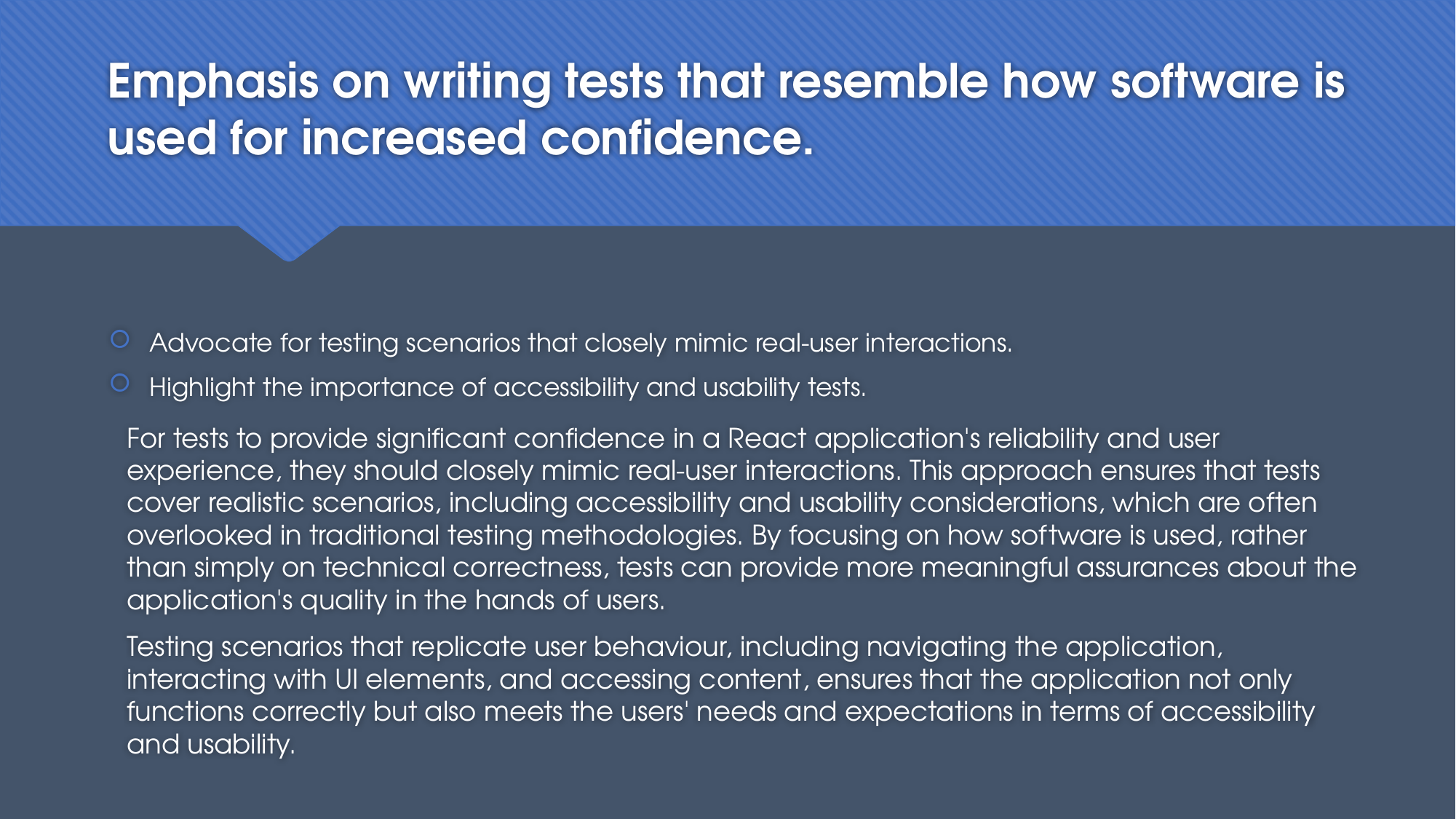

# Emphasis on writing tests that resemble how software is used for increased confidence.
Advocate for testing scenarios that closely mimic real-user interactions.
Highlight the importance of accessibility and usability tests.
For tests to provide significant confidence in a React application's reliability and user experience, they should closely mimic real-user interactions. This approach ensures that tests cover realistic scenarios, including accessibility and usability considerations, which are often overlooked in traditional testing methodologies. By focusing on how software is used, rather than simply on technical correctness, tests can provide more meaningful assurances about the application's quality in the hands of users.
Testing scenarios that replicate user behaviour, including navigating the application, interacting with UI elements, and accessing content, ensures that the application not only functions correctly but also meets the users' needs and expectations in terms of accessibility and usability.